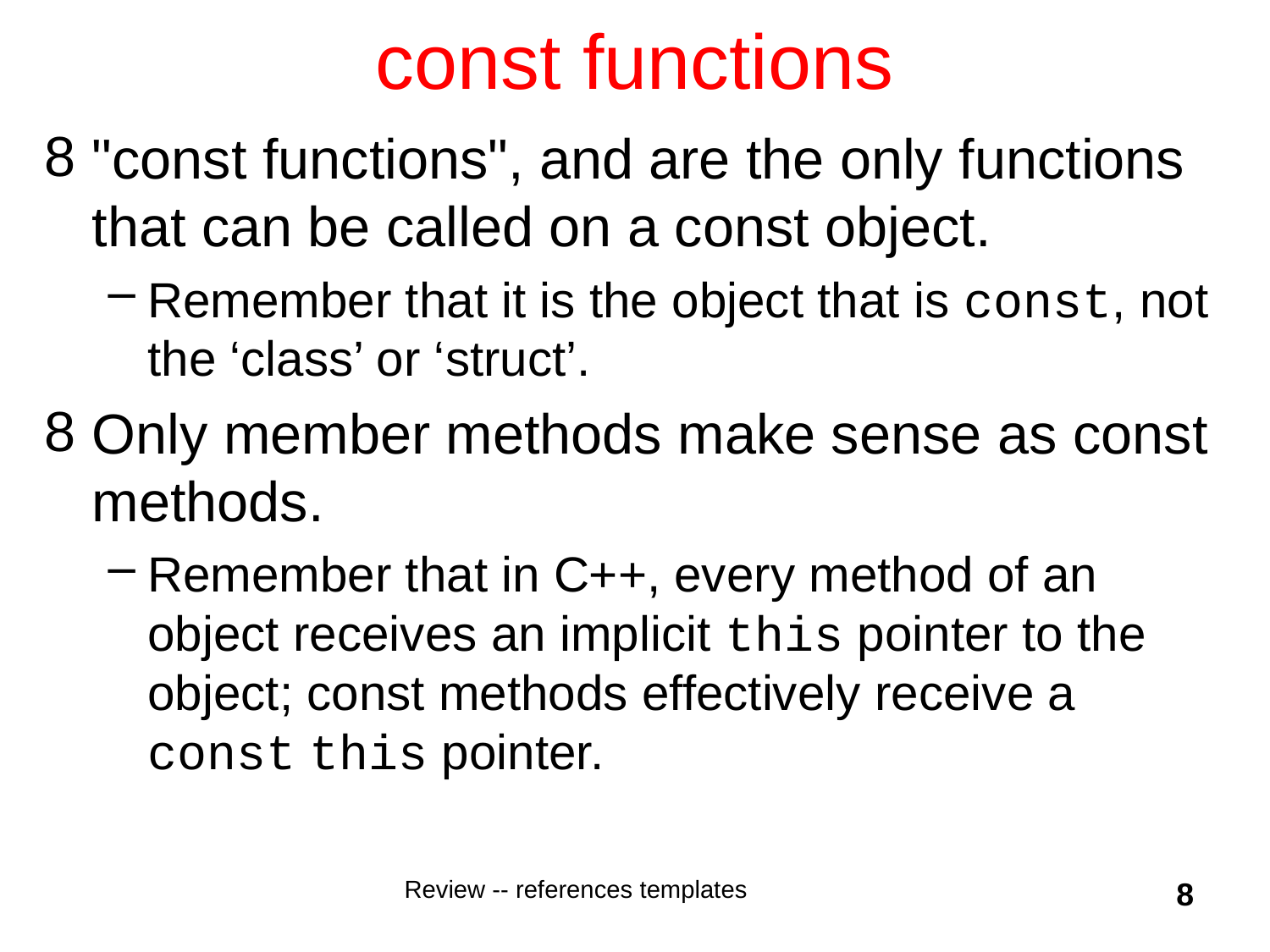

# const functions
"const functions", and are the only functions that can be called on a const object.
Remember that it is the object that is const, not the ‘class’ or ‘struct’.
Only member methods make sense as const methods.
Remember that in C++, every method of an object receives an implicit this pointer to the object; const methods effectively receive a const this pointer.
Review -- references templates
8